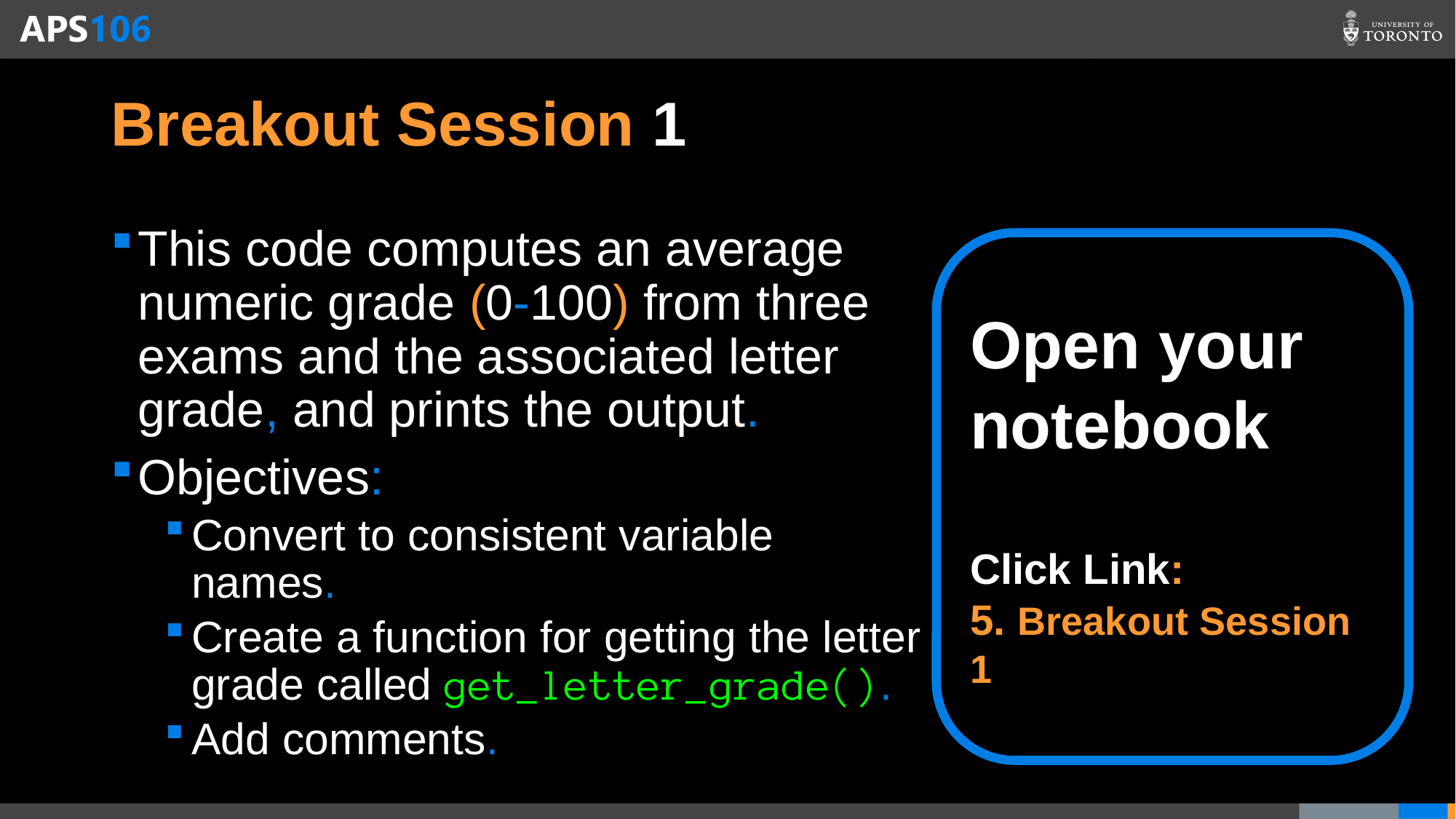

# Breakout Session 1
This code computes an average numeric grade (0-100) from three exams and the associated letter grade, and prints the output.
Objectives:
Convert to consistent variable names.
Create a function for getting the letter grade called get_letter_grade().
Add comments.

Open your notebook

Click Link:
5. Breakout Session 1